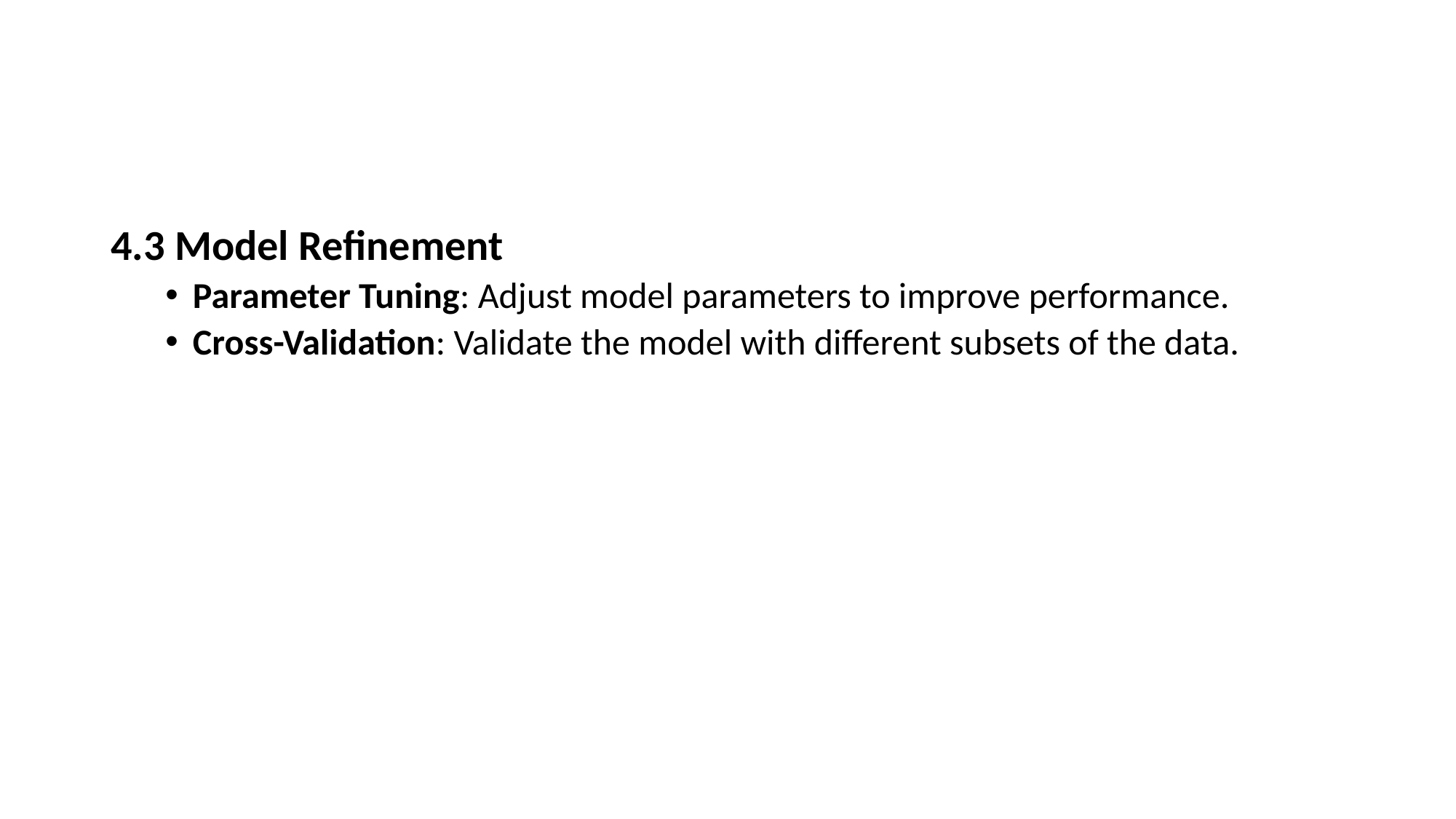

#
4.3 Model Refinement
Parameter Tuning: Adjust model parameters to improve performance.
Cross-Validation: Validate the model with different subsets of the data.